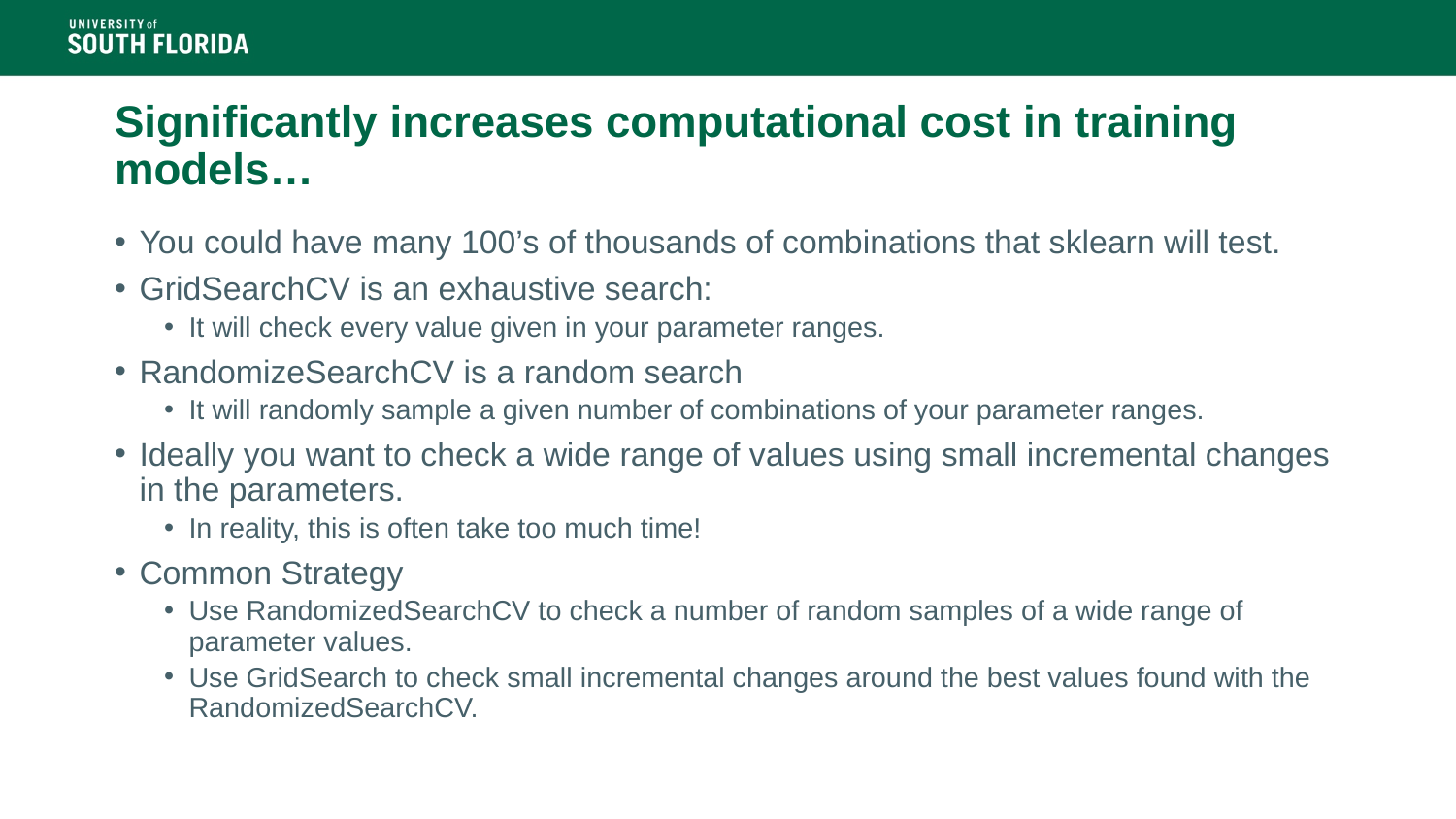

# Significantly increases computational cost in training models…
You could have many 100’s of thousands of combinations that sklearn will test.
GridSearchCV is an exhaustive search:
It will check every value given in your parameter ranges.
RandomizeSearchCV is a random search
It will randomly sample a given number of combinations of your parameter ranges.
Ideally you want to check a wide range of values using small incremental changes in the parameters.
In reality, this is often take too much time!
Common Strategy
Use RandomizedSearchCV to check a number of random samples of a wide range of parameter values.
Use GridSearch to check small incremental changes around the best values found with the RandomizedSearchCV.